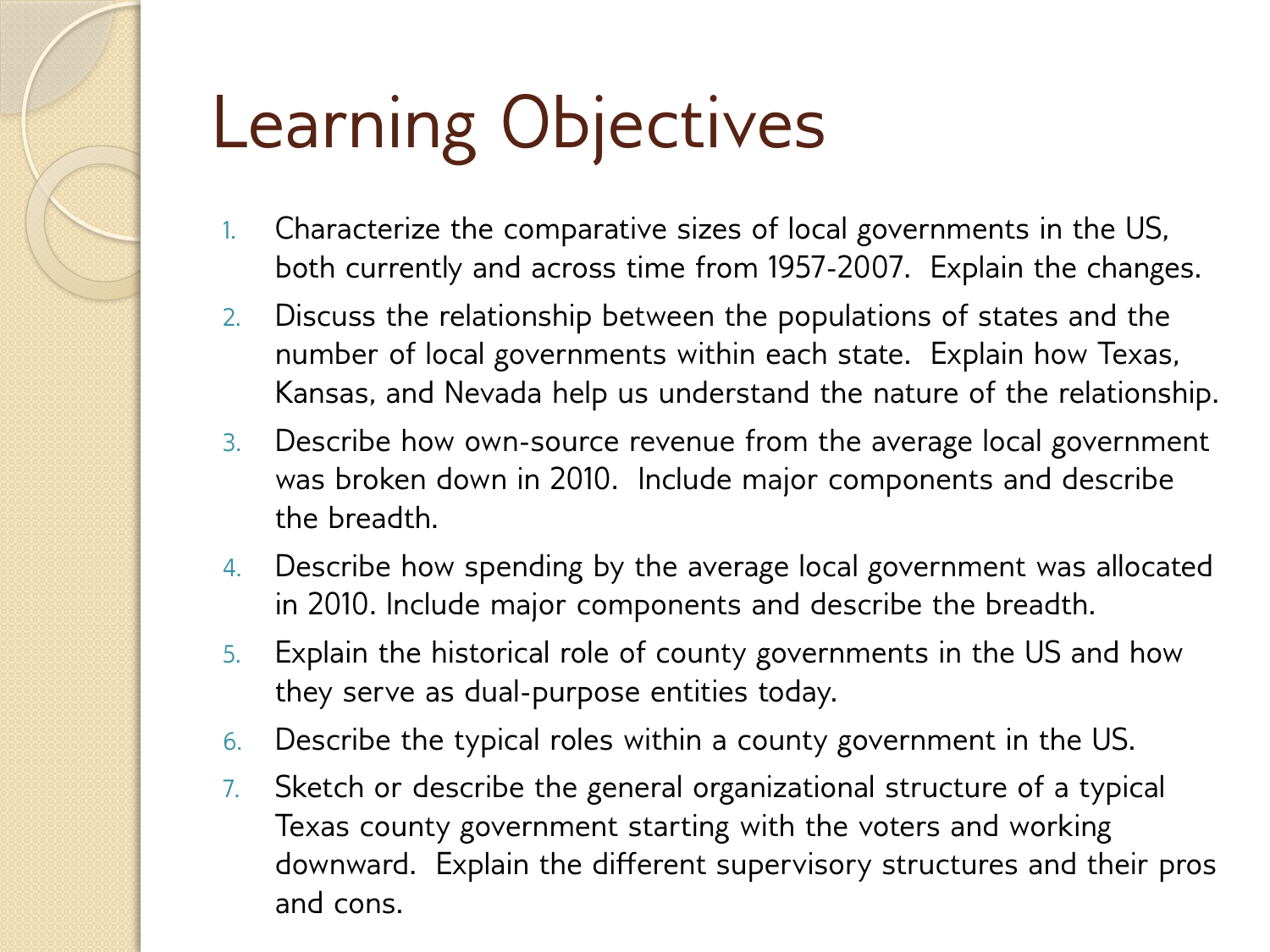

# Learning Objectives
Characterize the comparative sizes of local governments in the US, both currently and across time from 1957-2007.  Explain the changes.
Discuss the relationship between the populations of states and the number of local governments within each state.  Explain how Texas, Kansas, and Nevada help us understand the nature of the relationship.
Describe how own-source revenue from the average local government was broken down in 2010.  Include major components and describe the breadth.
Describe how spending by the average local government was allocated in 2010. Include major components and describe the breadth.
Explain the historical role of county governments in the US and how they serve as dual-purpose entities today.
Describe the typical roles within a county government in the US.
Sketch or describe the general organizational structure of a typical Texas county government starting with the voters and working downward.  Explain the different supervisory structures and their pros and cons.